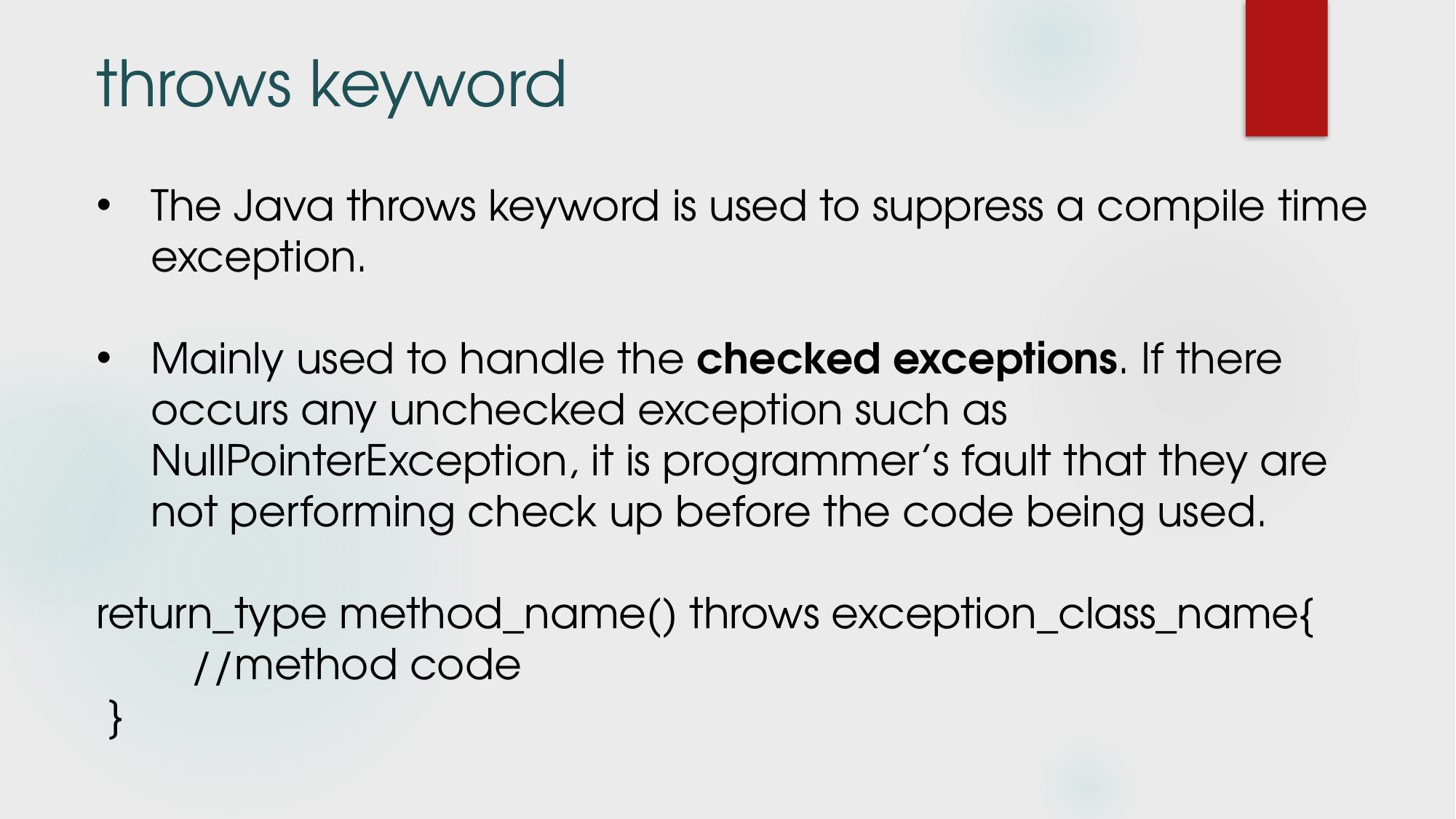

# throws keyword
The Java throws keyword is used to suppress a compile time exception.

Mainly used to handle the checked exceptions. If there occurs any unchecked exception such as NullPointerException, it is programmer’s fault that they are not performing check up before the code being used.

return_type method_name() throws exception_class_name{
        //method code
 }